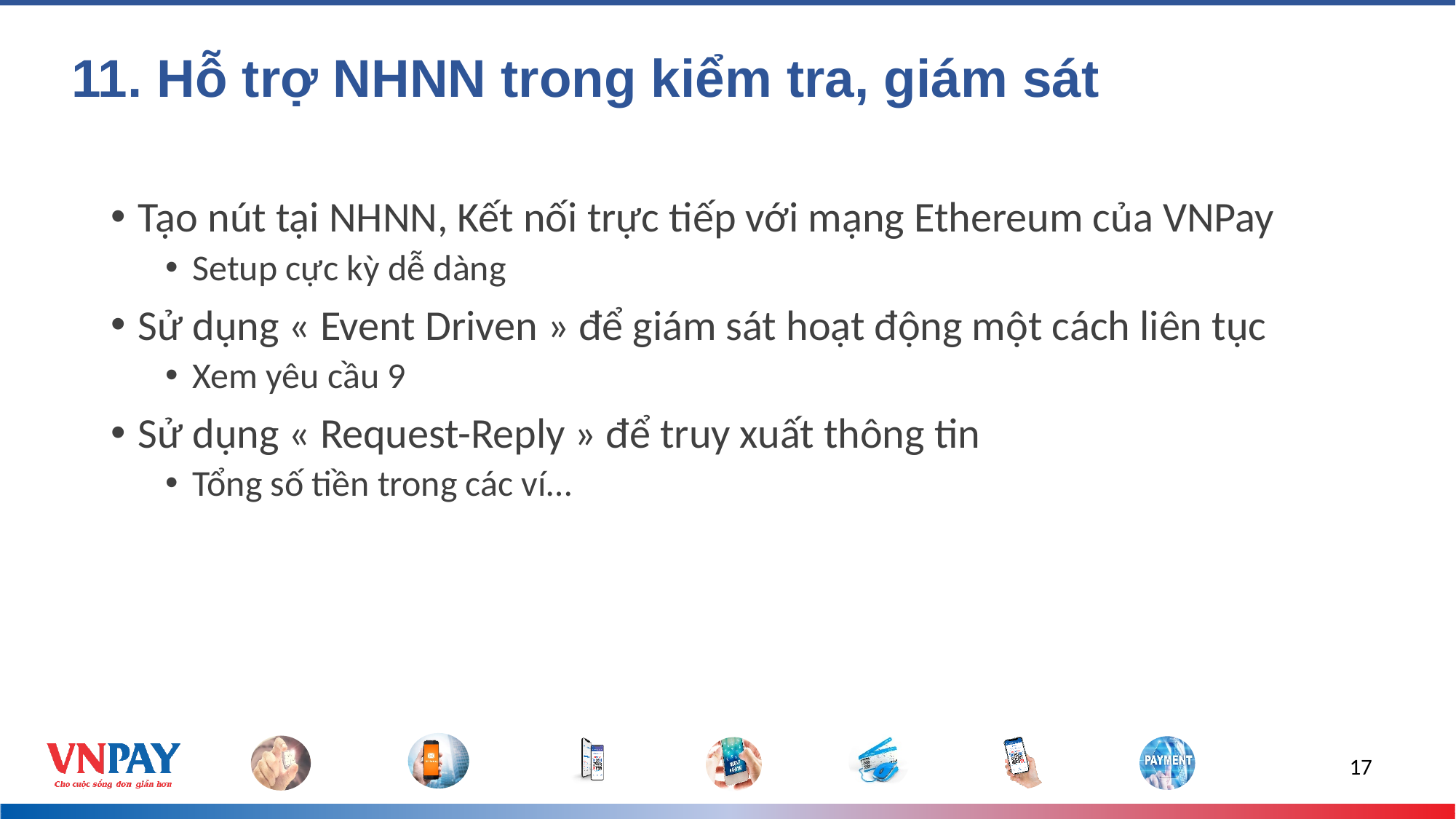

# 11. Hỗ trợ NHNN trong kiểm tra, giám sát
Tạo nút tại NHNN, Kết nối trực tiếp với mạng Ethereum của VNPay
Setup cực kỳ dễ dàng
Sử dụng « Event Driven » để giám sát hoạt động một cách liên tục
Xem yêu cầu 9
Sử dụng « Request-Reply » để truy xuất thông tin
Tổng số tiền trong các ví…
17